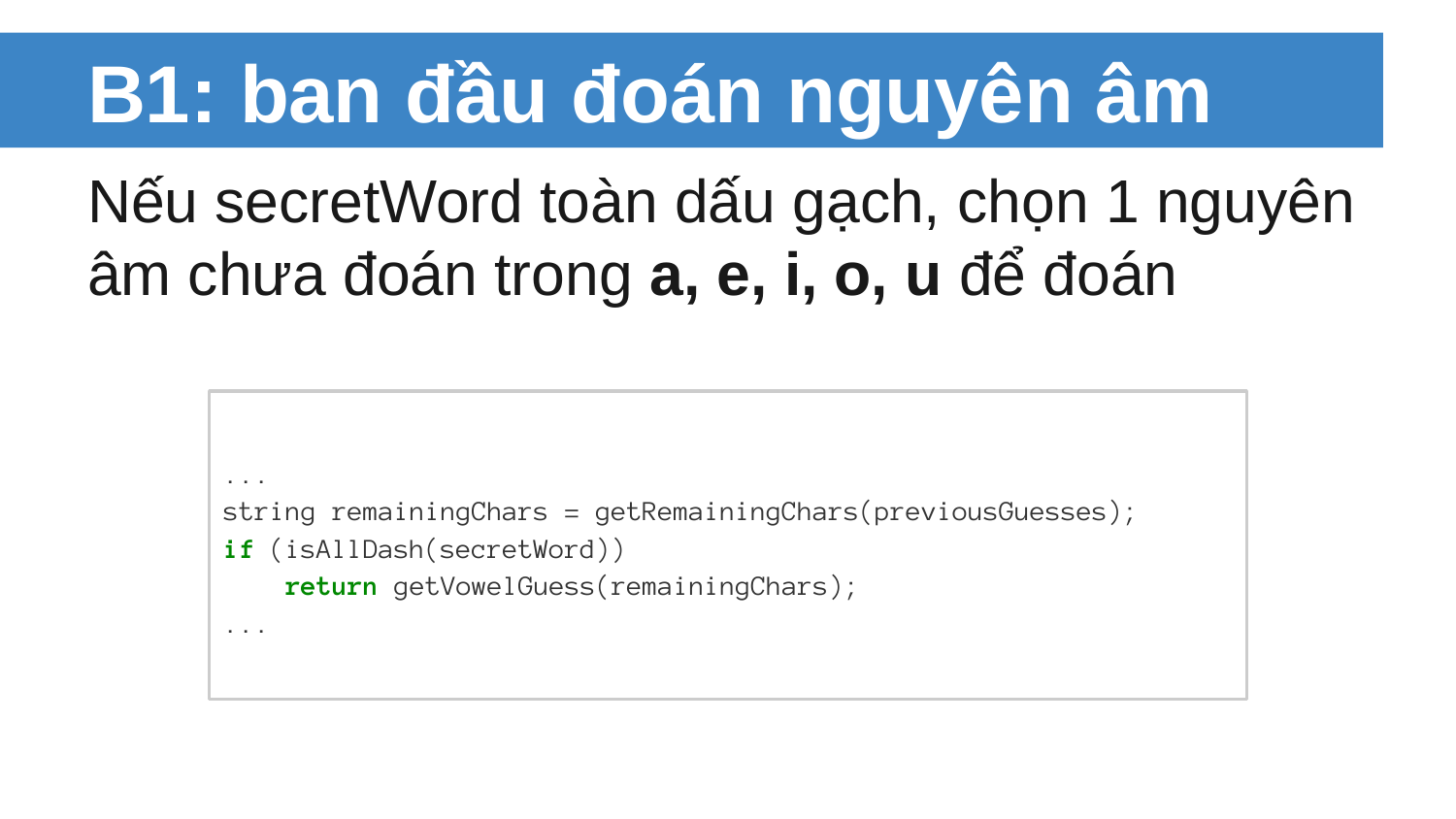

# B1: ban đầu đoán nguyên âm
Nếu secretWord toàn dấu gạch, chọn 1 nguyên âm chưa đoán trong a, e, i, o, u để đoán

...
string remainingChars = getRemainingChars(previousGuesses);
if (isAllDash(secretWord))
    return getVowelGuess(remainingChars);
...